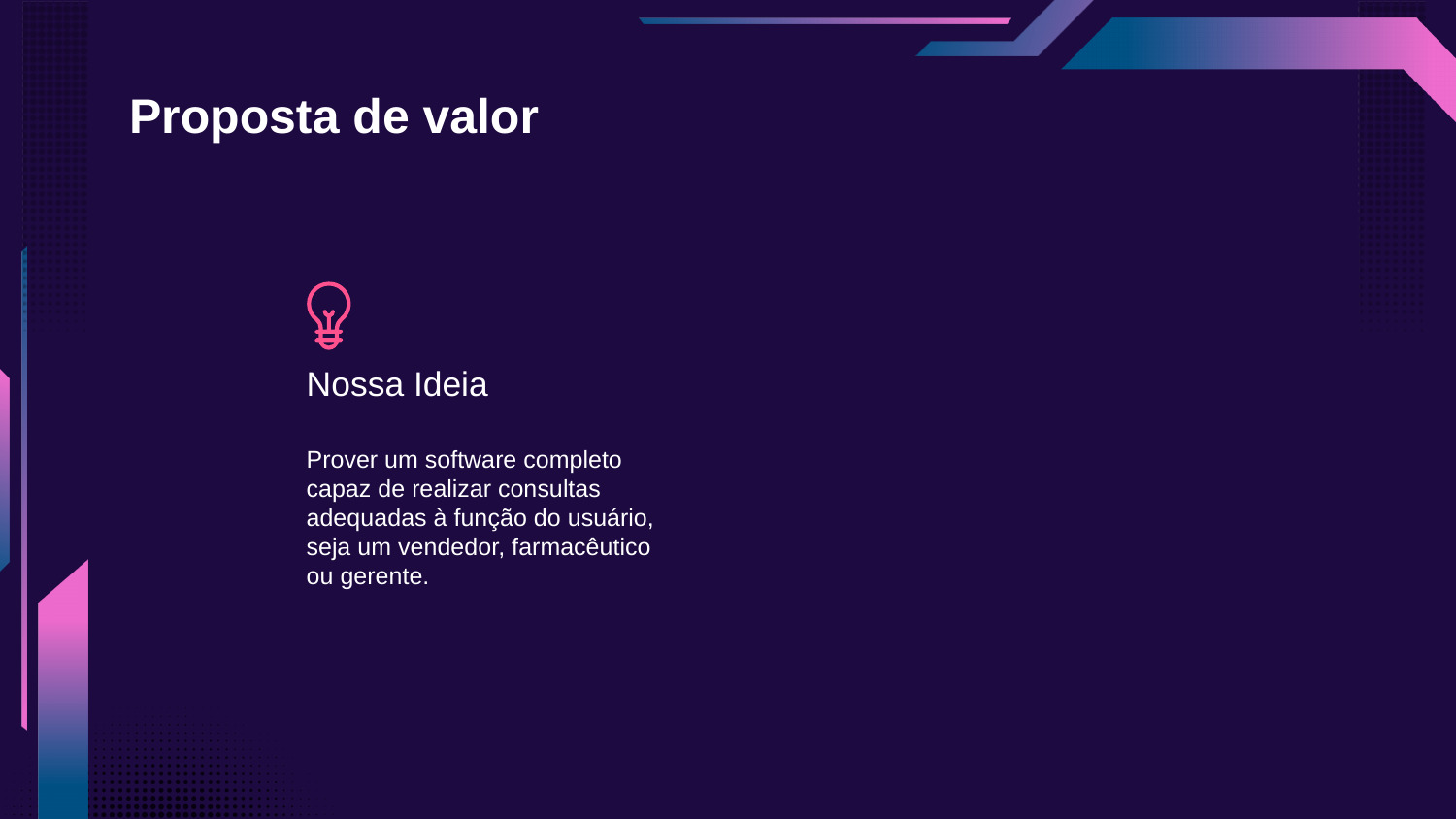

# Proposta de valor

Nossa Ideia
Prover um software completo capaz de realizar consultas adequadas à função do usuário, seja um vendedor, farmacêutico ou gerente.